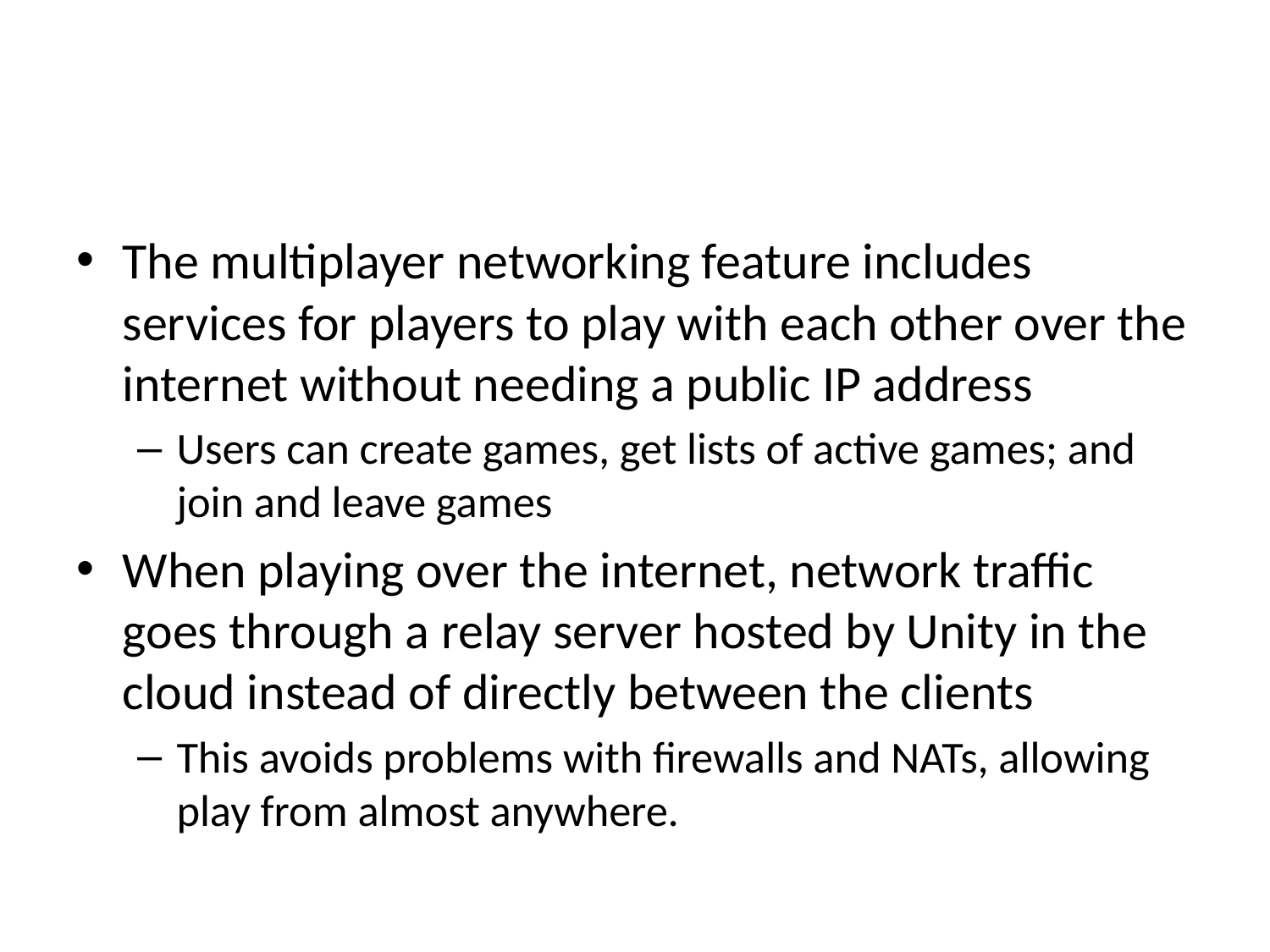

#
The multiplayer networking feature includes services for players to play with each other over the internet without needing a public IP address
Users can create games, get lists of active games; and join and leave games
When playing over the internet, network traffic goes through a relay server hosted by Unity in the cloud instead of directly between the clients
This avoids problems with firewalls and NATs, allowing play from almost anywhere.